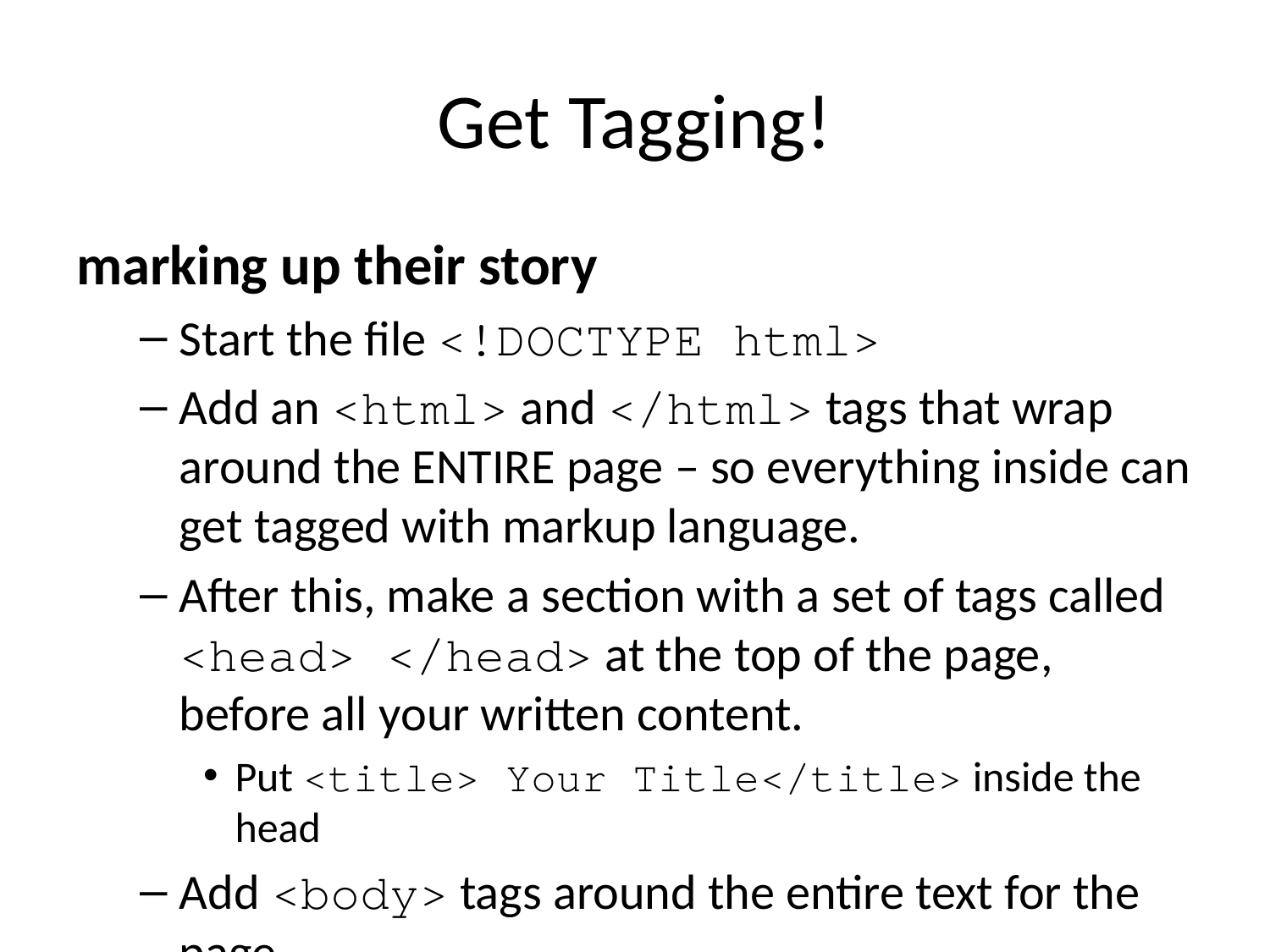

# Get Tagging!
marking up their story
Start the file <!DOCTYPE html>
Add an <html> and </html> tags that wrap around the ENTIRE page – so everything inside can get tagged with markup language.
After this, make a section with a set of tags called <head> </head> at the top of the page, before all your written content.
Put <title> Your Title</title> inside the head
Add <body> tags around the entire text for the page.
Use h1 for your page’s top headline, the on-screen title for your story (different from the title tag)
Use h2 or h3 tags for section headings
Use p tags for paragraphs
Don’t forget your closing tags!
Finally, when you’ve added all your tags, save the page!